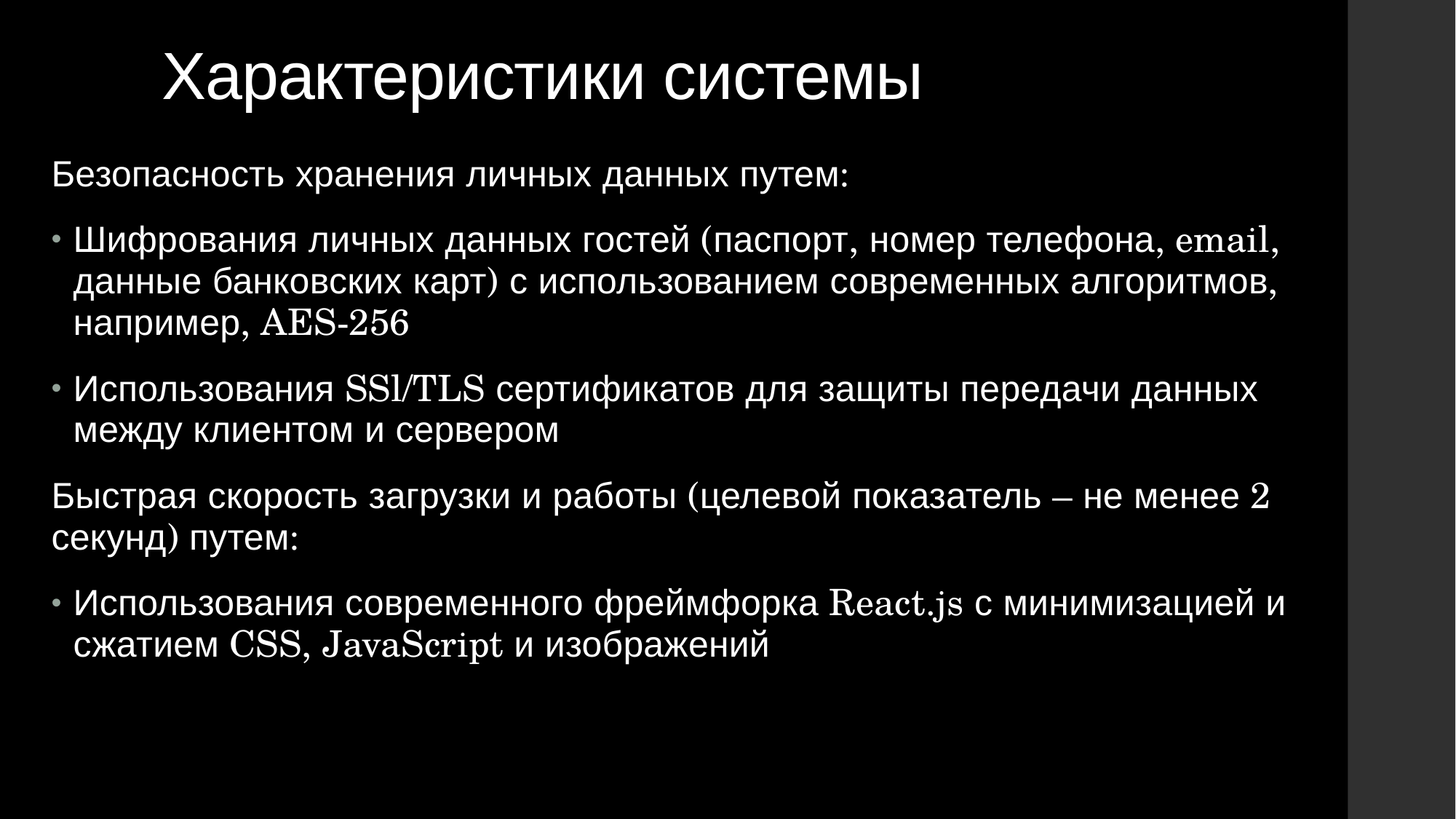

# Характеристики системы
Безопасность хранения личных данных путем:
Шифрования личных данных гостей (паспорт, номер телефона, email, данные банковских карт) с использованием современных алгоритмов, например, AES-256
Использования SSl/TLS сертификатов для защиты передачи данных между клиентом и сервером
Быстрая скорость загрузки и работы (целевой показатель – не менее 2 секунд) путем:
Использования современного фреймфорка React.js с минимизацией и сжатием CSS, JavaScript и изображений